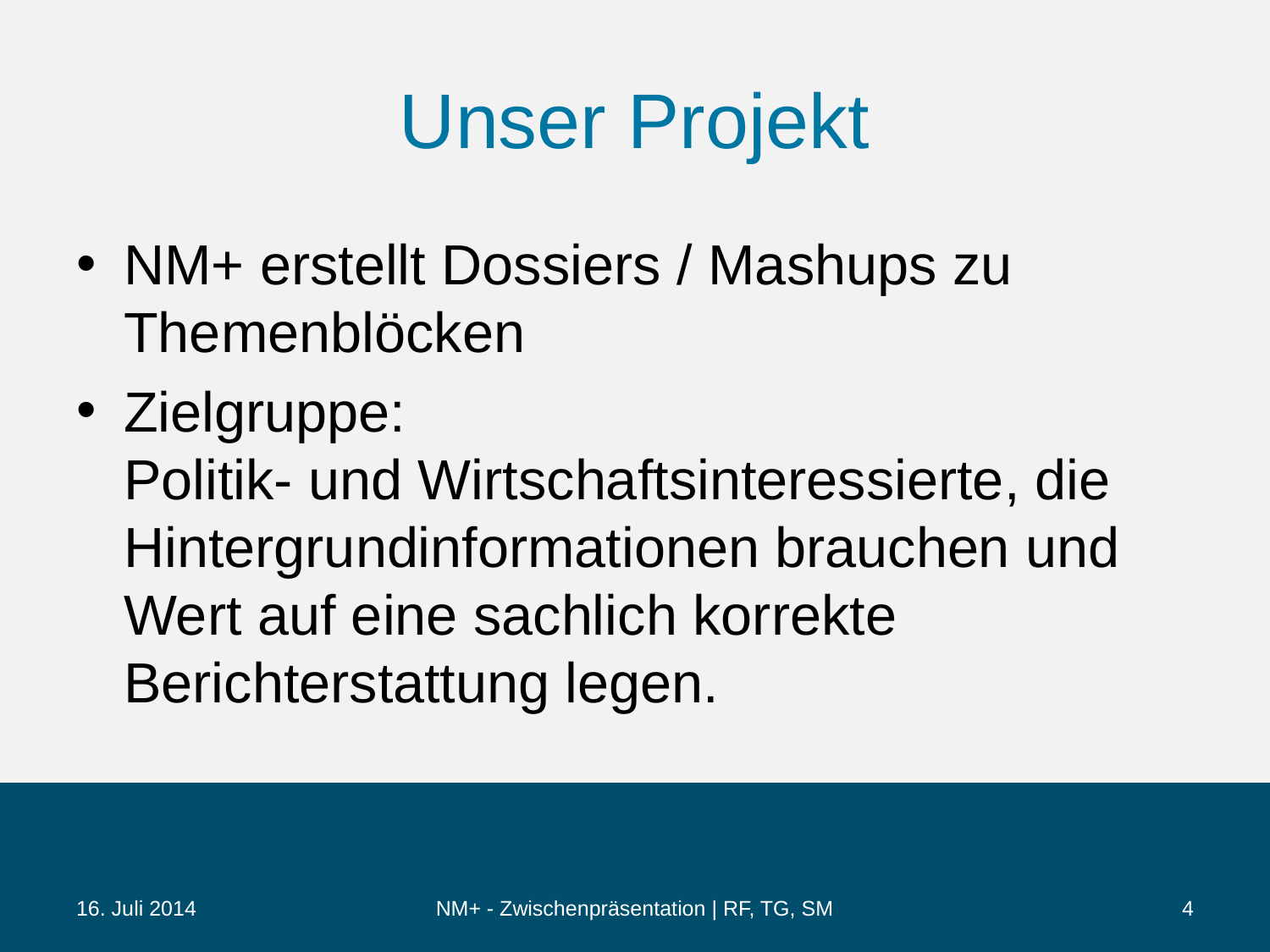

# Unser Projekt
NM+ erstellt Dossiers / Mashups zu Themenblöcken
Zielgruppe:
Politik- und Wirtschaftsinteressierte, die Hintergrundinformationen brauchen und Wert auf eine sachlich korrekte Berichterstattung legen.

16. Juli 2014
NM+ - Zwischenpräsentation | RF, TG, SM
4